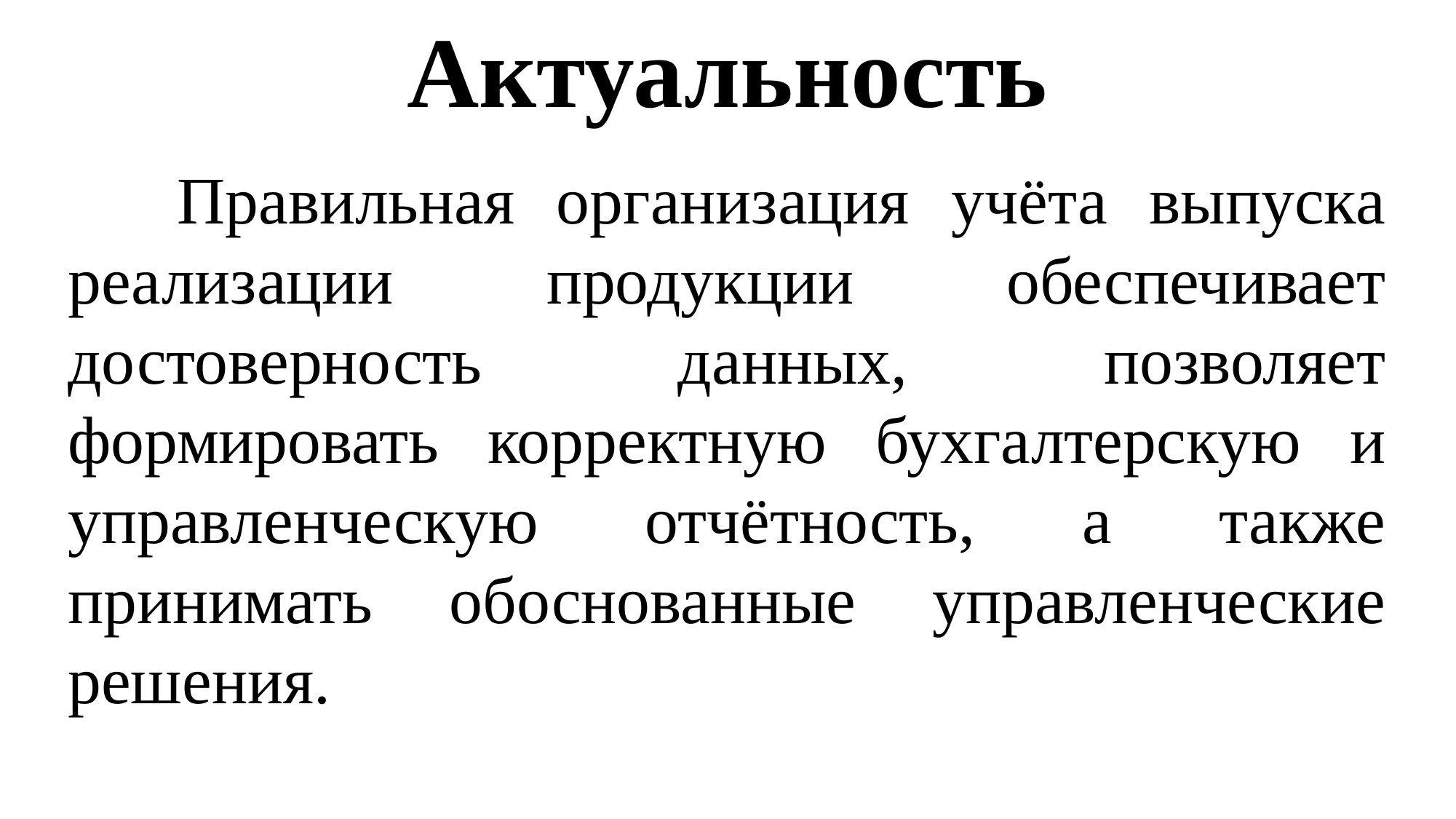

Актуальность
	Правильная организация учёта выпуска реализации продукции обеспечивает достоверность данных, позволяет формировать корректную бухгалтерскую и управленческую отчётность, а также принимать обоснованные управленческие решения.